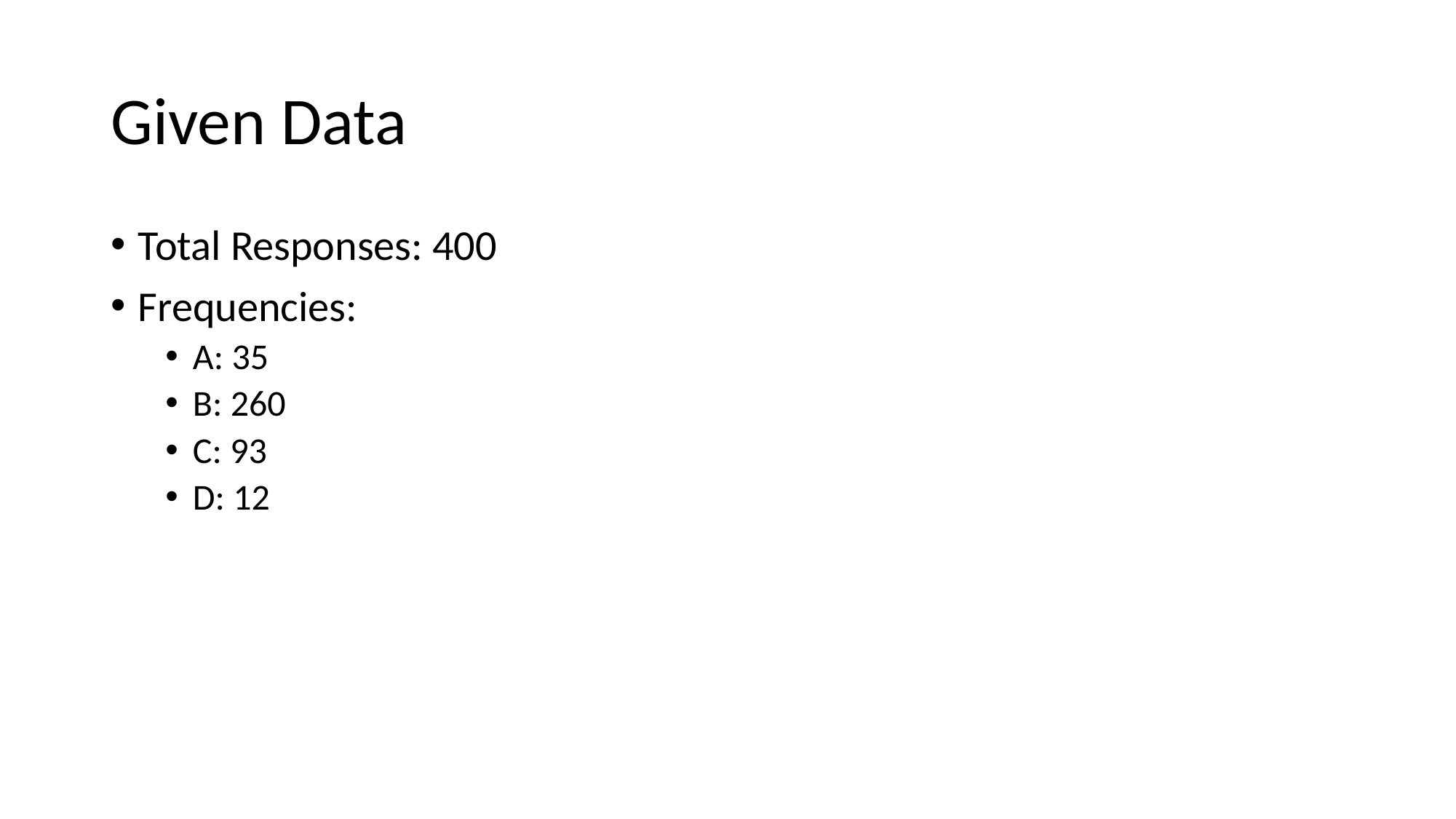

# Given Data
Total Responses: 400
Frequencies:
A: 35
B: 260
C: 93
D: 12